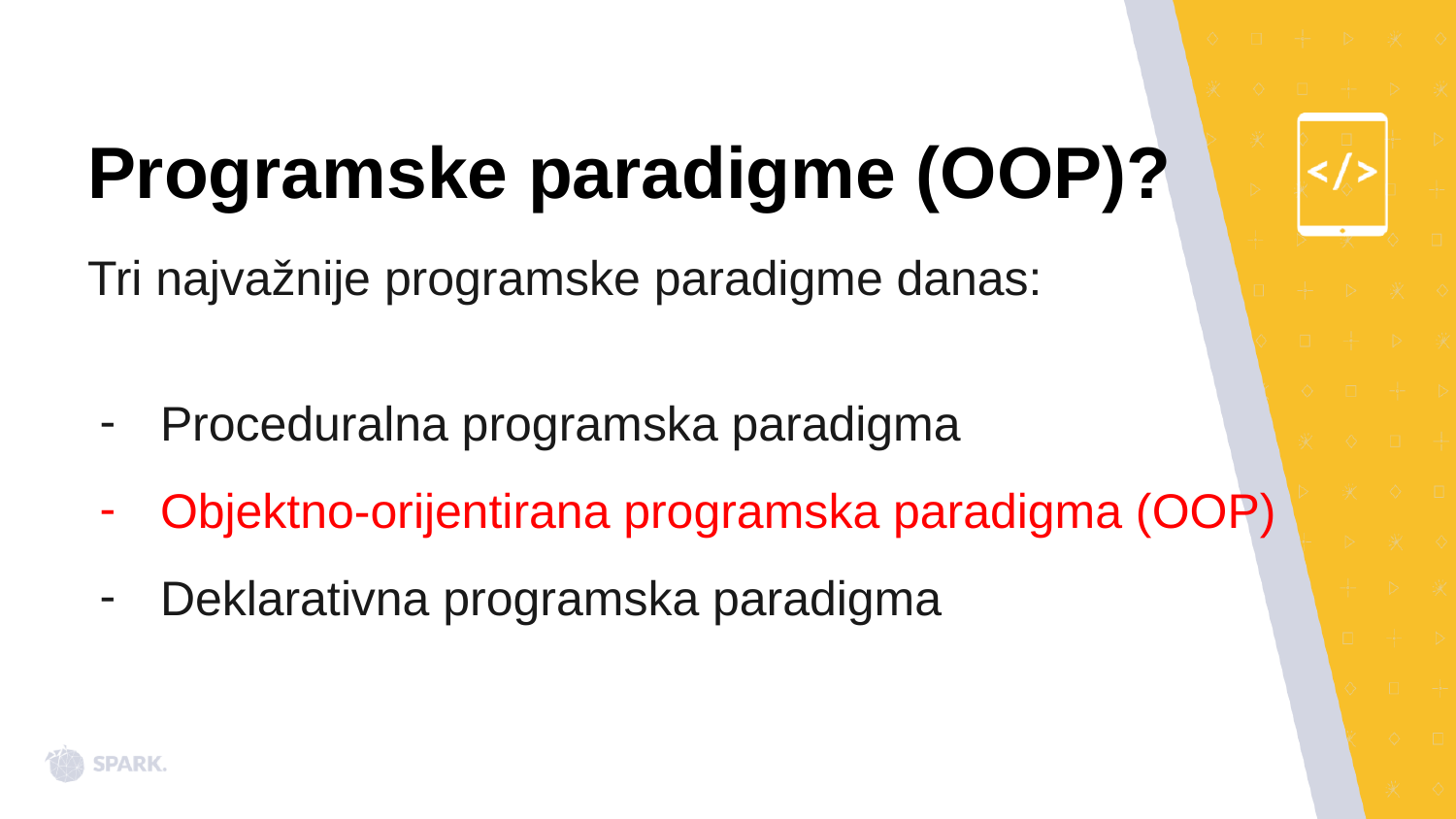

# Programske paradigme (OOP)?
Tri najvažnije programske paradigme danas:

Proceduralna programska paradigma
Objektno-orijentirana programska paradigma (OOP)
Deklarativna programska paradigma